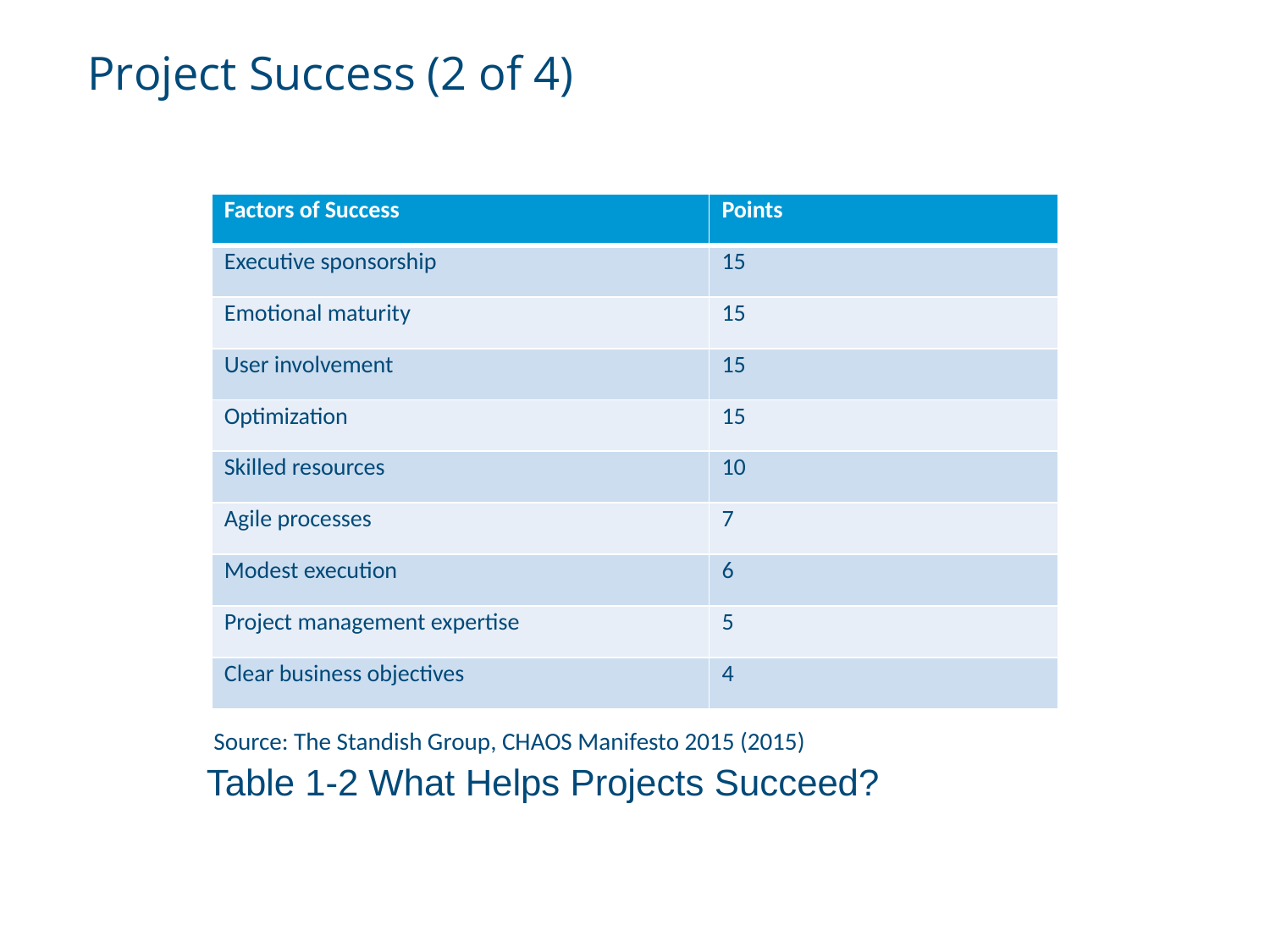

# Project Success (2 of 4)
| Factors of Success | Points |
| --- | --- |
| Executive sponsorship | 15 |
| Emotional maturity | 15 |
| User involvement | 15 |
| Optimization | 15 |
| Skilled resources | 10 |
| Agile processes | 7 |
| Modest execution | 6 |
| Project management expertise | 5 |
| Clear business objectives | 4 |
Source: The Standish Group, CHAOS Manifesto 2015 (2015)
Table 1-2 What Helps Projects Succeed?
Information Technology Project Management, Ninth Edition. © 2019 Cengage. May not be copied, scanned, or duplicated, in whole or in part, except for use as permitted in a license distributed with a certain product or service or otherwise on a password-protected website for classroom use.